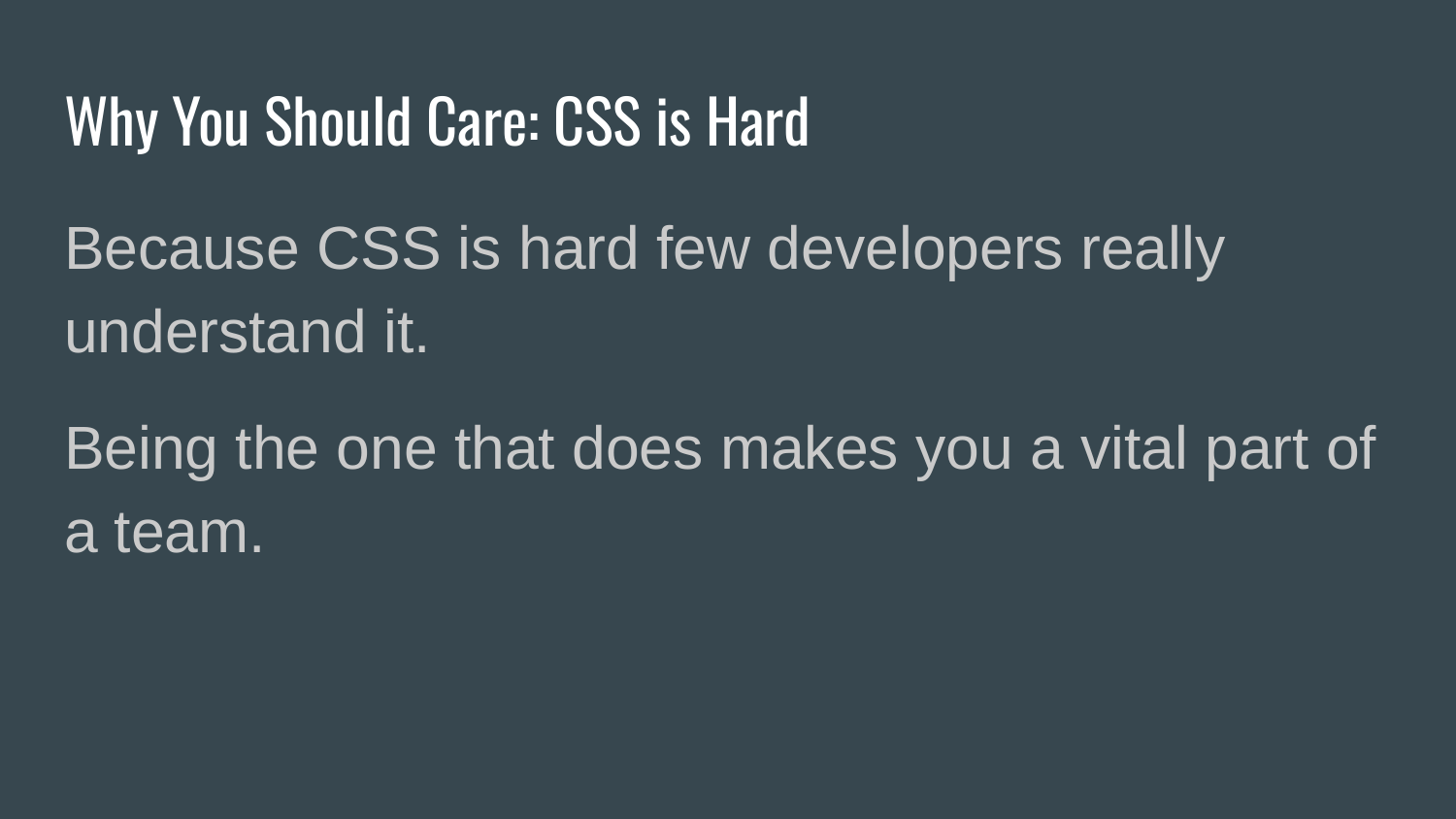

# Why You Should Care: CSS is Hard
Because CSS is hard few developers really understand it.
Being the one that does makes you a vital part of a team.